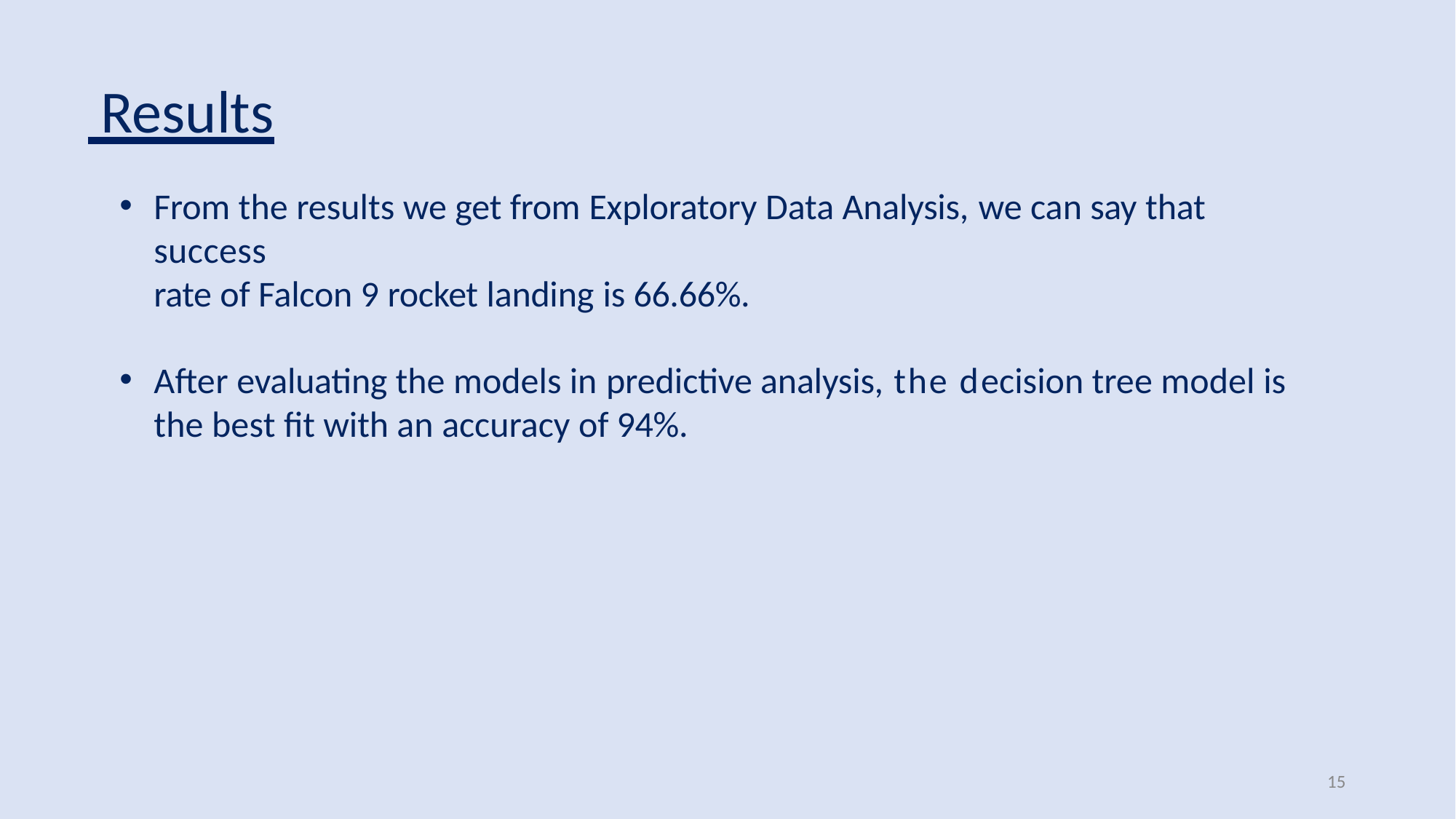

# Results
From the results we get from Exploratory Data Analysis, we can say that success
rate of Falcon 9 rocket landing is 66.66%.

After evaluating the models in predictive analysis, the decision tree model is the best fit with an accuracy of 94%.
15